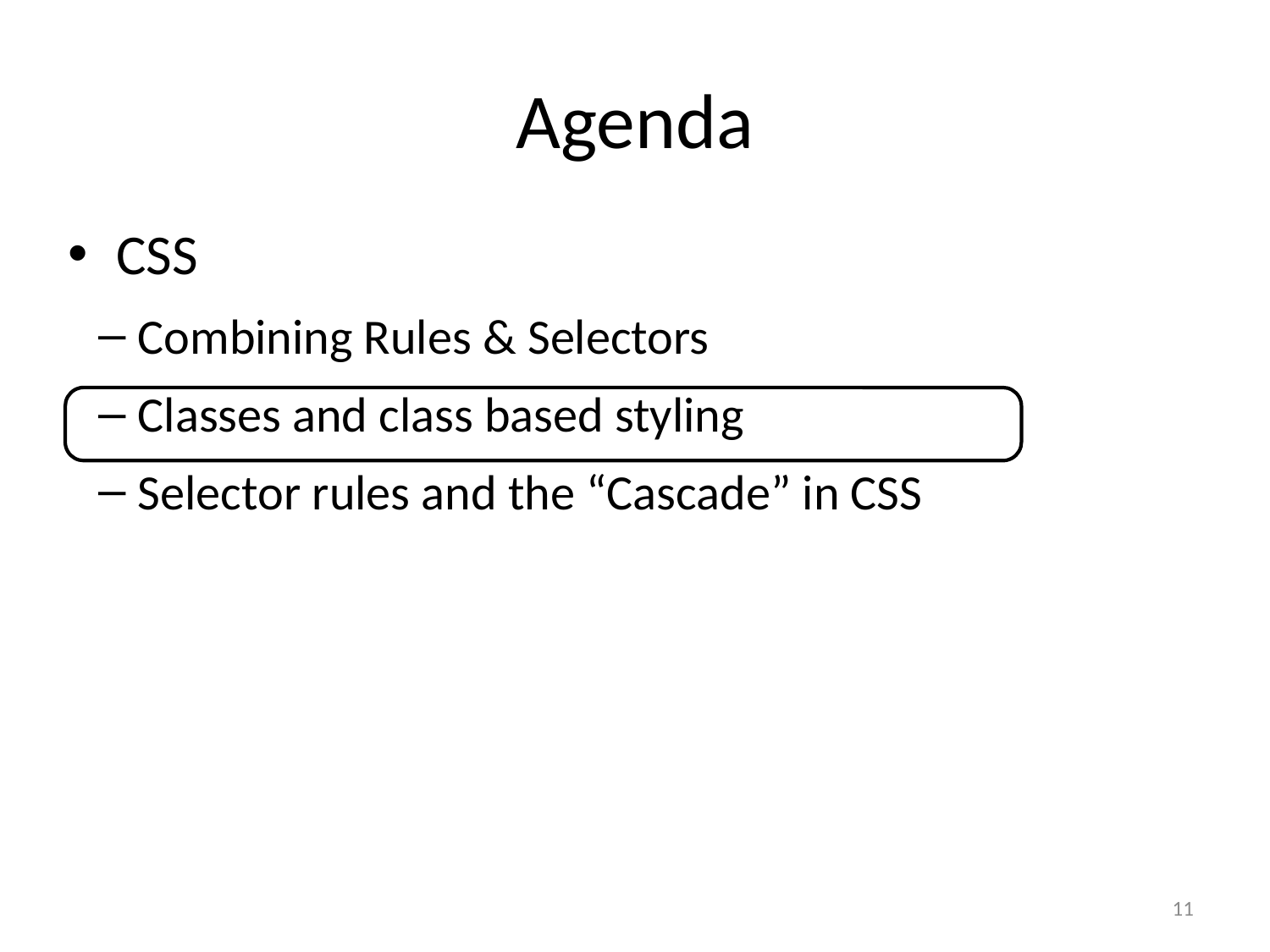

# Agenda
CSS
Combining Rules & Selectors
Classes and class based styling
Selector rules and the “Cascade” in CSS

11